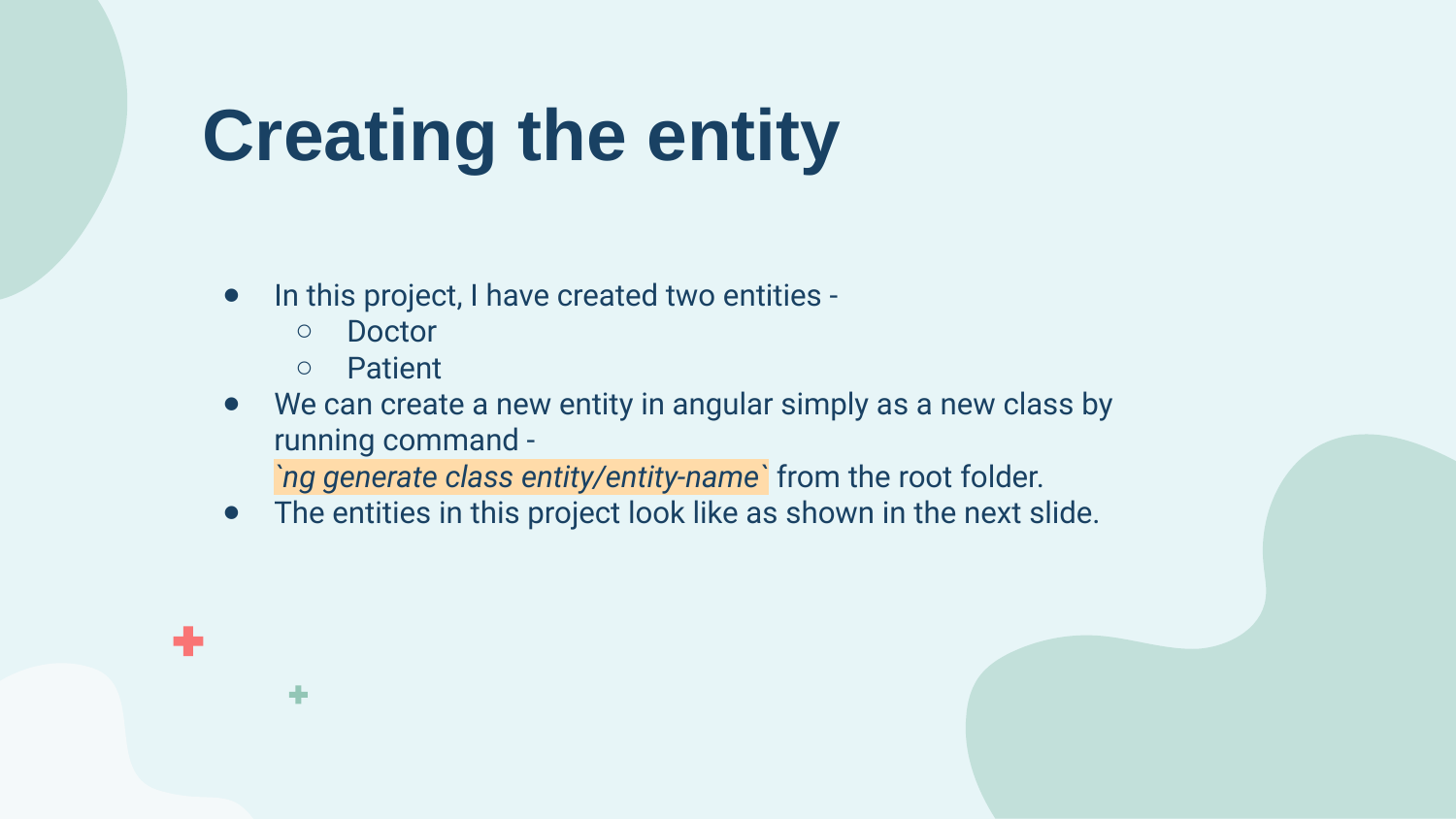

# Creating the entity
In this project, I have created two entities -
Doctor
Patient
We can create a new entity in angular simply as a new class by running command -
`ng generate class entity/entity-name` from the root folder.
The entities in this project look like as shown in the next slide.